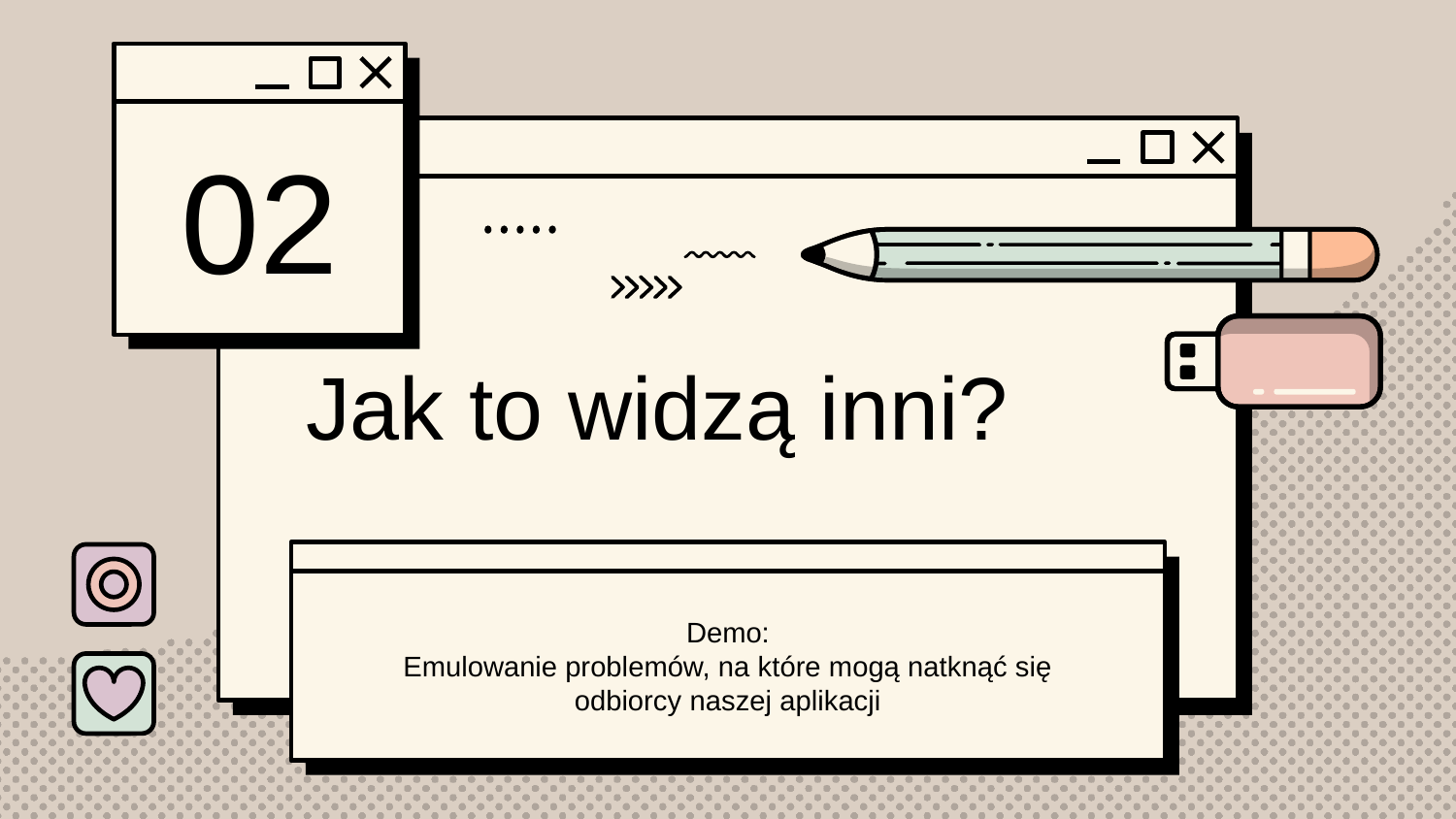

02

# Jak to widzą inni?

Demo:
Emulowanie problemów, na które mogą natknąć się odbiorcy naszej aplikacji